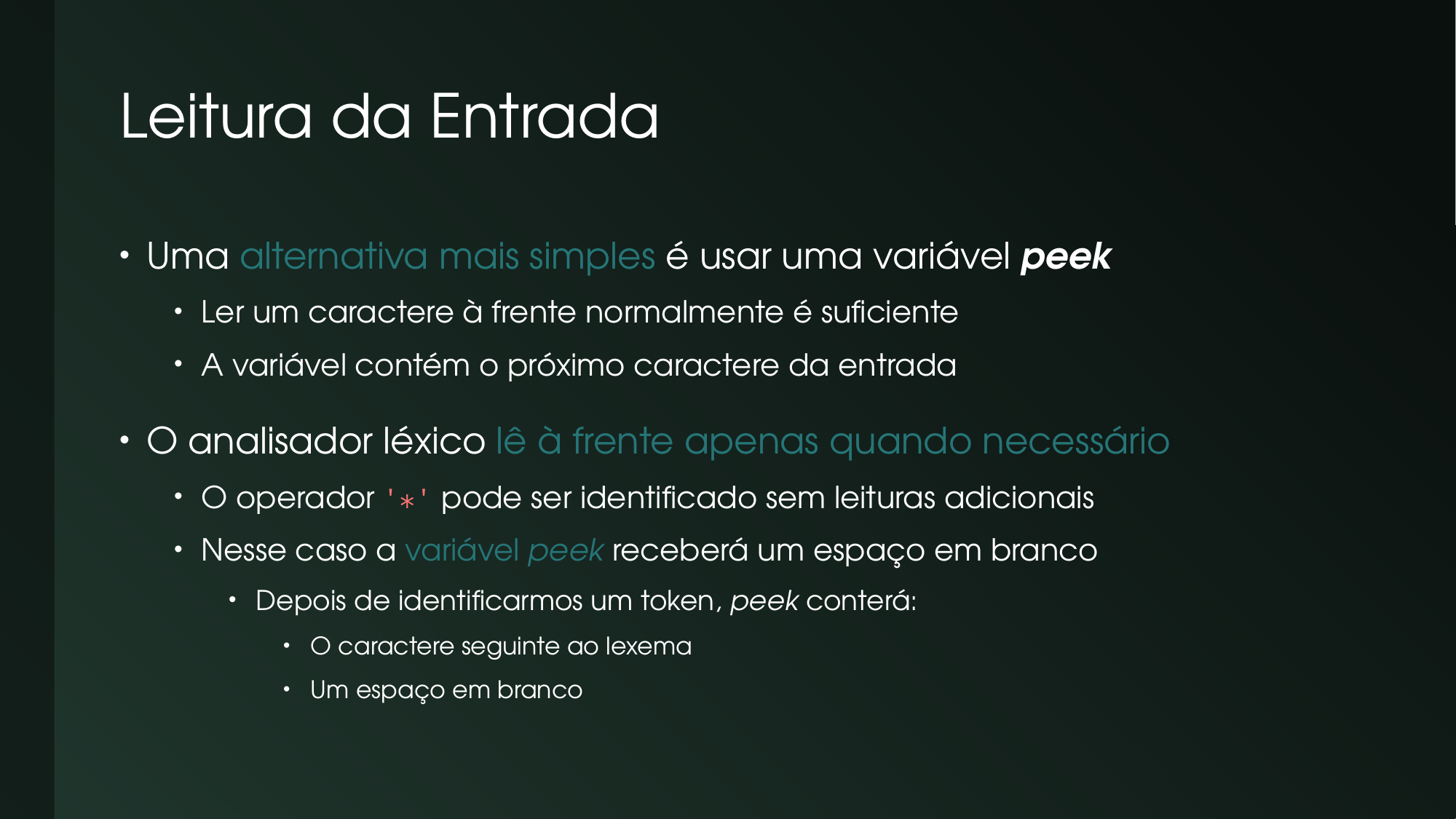

# Leitura da Entrada
Uma alternativa mais simples é usar uma variável peek
Ler um caractere à frente normalmente é suficiente
A variável contém o próximo caractere da entrada
O analisador léxico lê à frente apenas quando necessário
O operador '*' pode ser identificado sem leituras adicionais
Nesse caso a variável peek receberá um espaço em branco
Depois de identificarmos um token, peek conterá:
O caractere seguinte ao lexema
Um espaço em branco